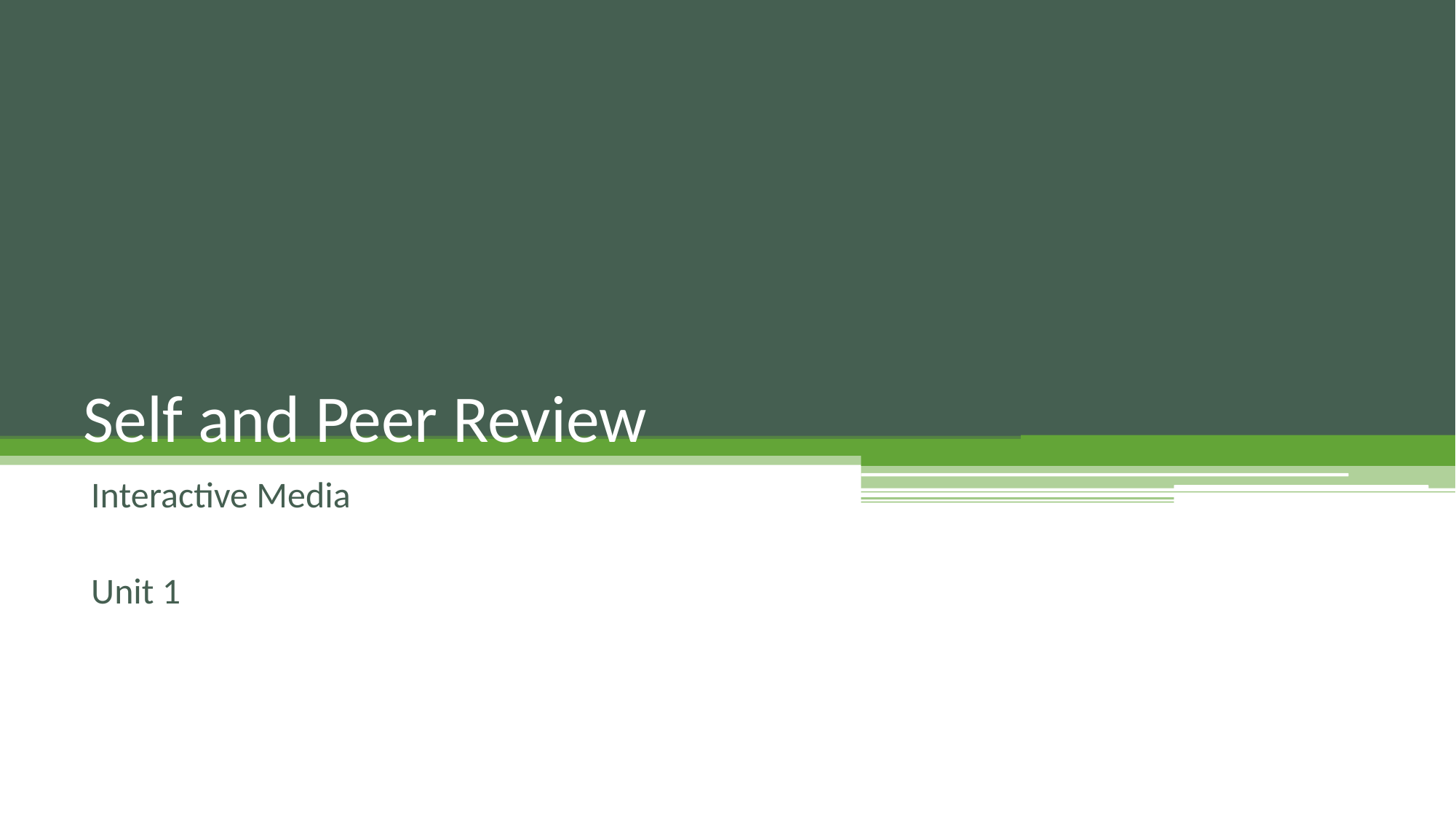

# Self and Peer Review
Interactive Media

Unit 1